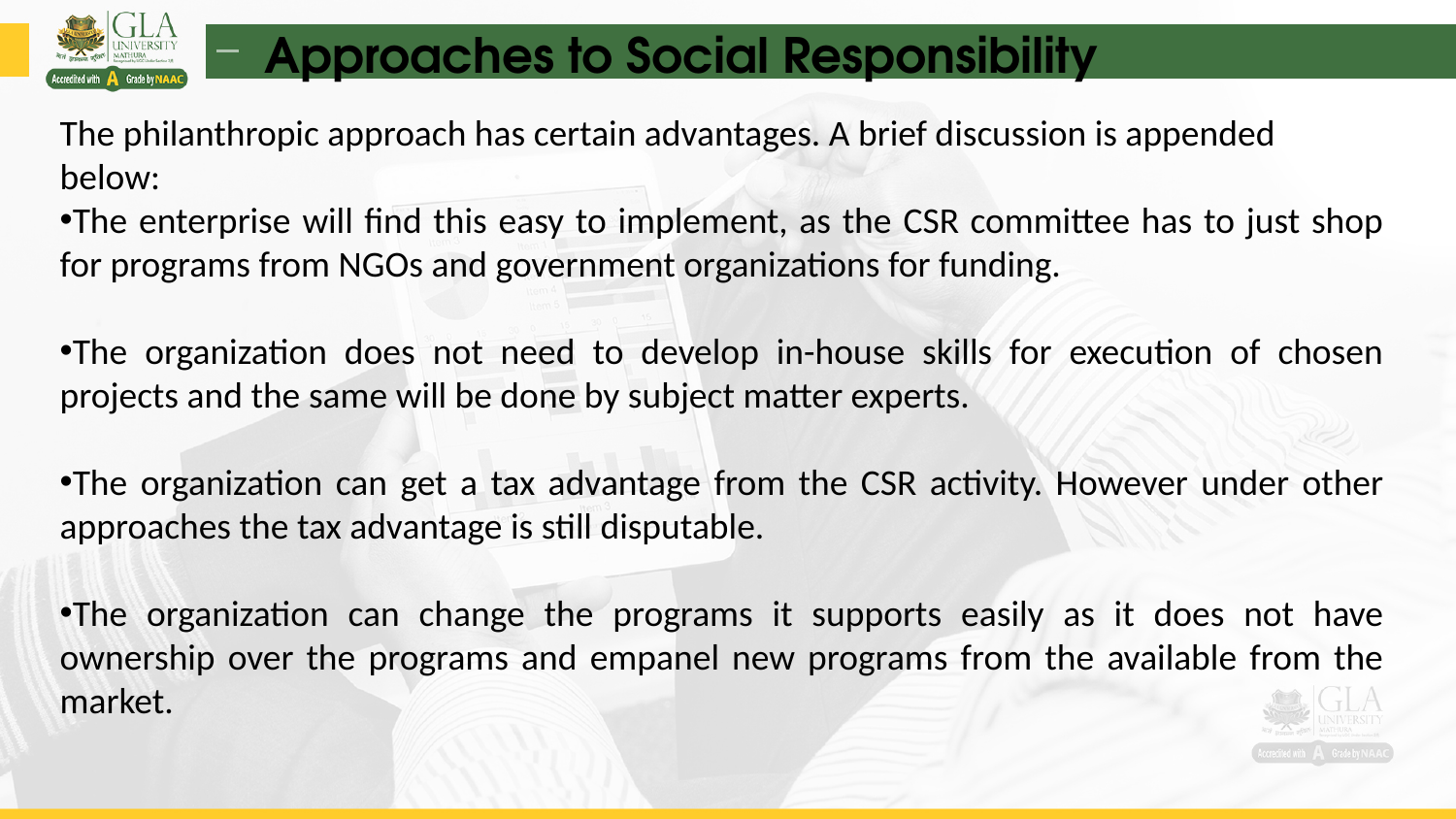

Approaches to Social Responsibility
The philanthropic approach has certain advantages. A brief discussion is appended below:
The enterprise will find this easy to implement, as the CSR committee has to just shop for programs from NGOs and government organizations for funding.

The organization does not need to develop in-house skills for execution of chosen projects and the same will be done by subject matter experts.

The organization can get a tax advantage from the CSR activity. However under other approaches the tax advantage is still disputable.

The organization can change the programs it supports easily as it does not have ownership over the programs and empanel new programs from the available from the market.